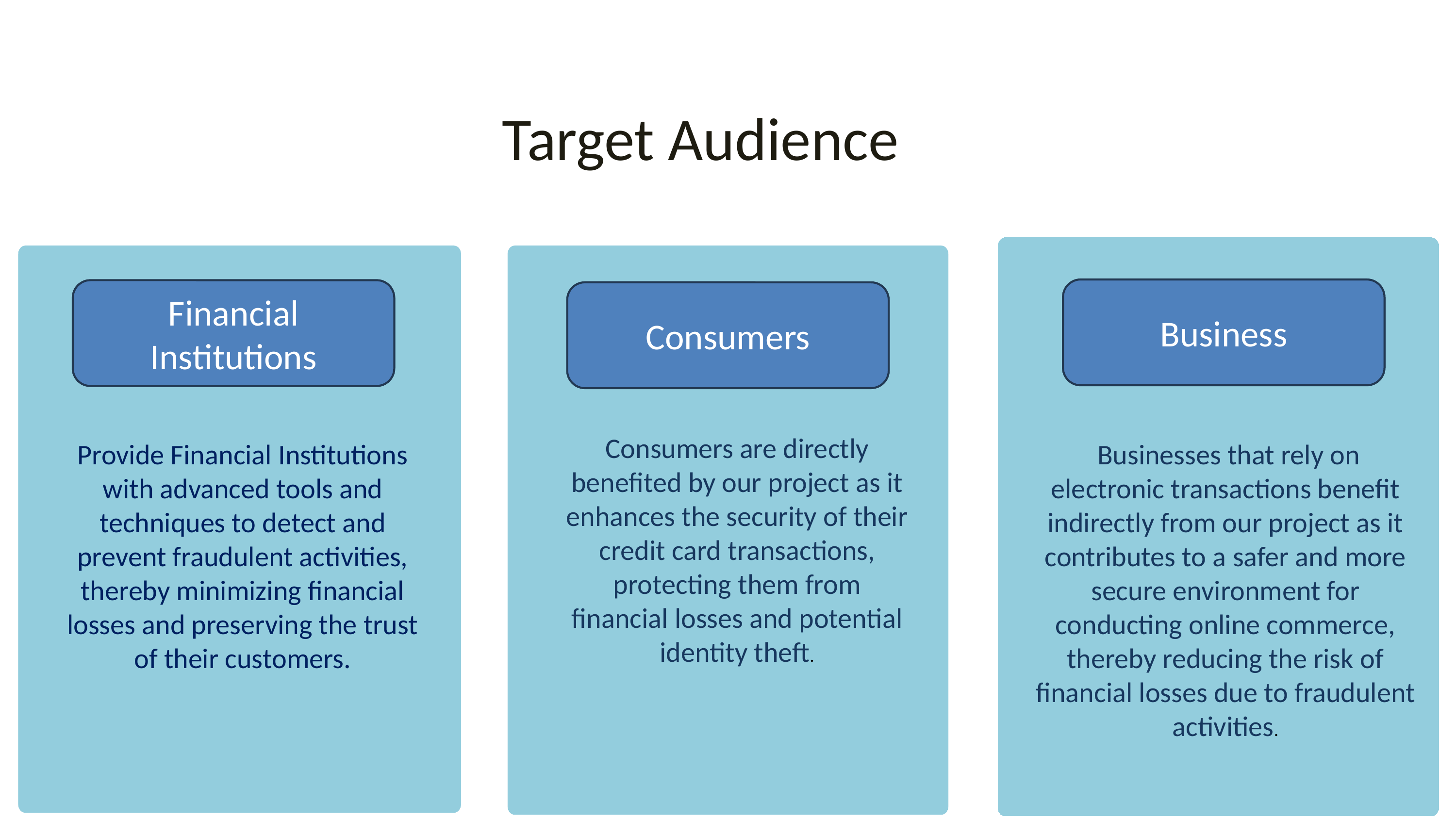

Target Audience

Business
Financial Institutions
Consumers
Consumers are directly benefited by our project as it enhances the security of their credit card transactions, protecting them from financial losses and potential identity theft.
Provide Financial Institutions with advanced tools and techniques to detect and prevent fraudulent activities, thereby minimizing financial losses and preserving the trust of their customers.
 Businesses that rely on electronic transactions benefit indirectly from our project as it contributes to a safer and more secure environment for conducting online commerce, thereby reducing the risk of financial losses due to fraudulent activities.